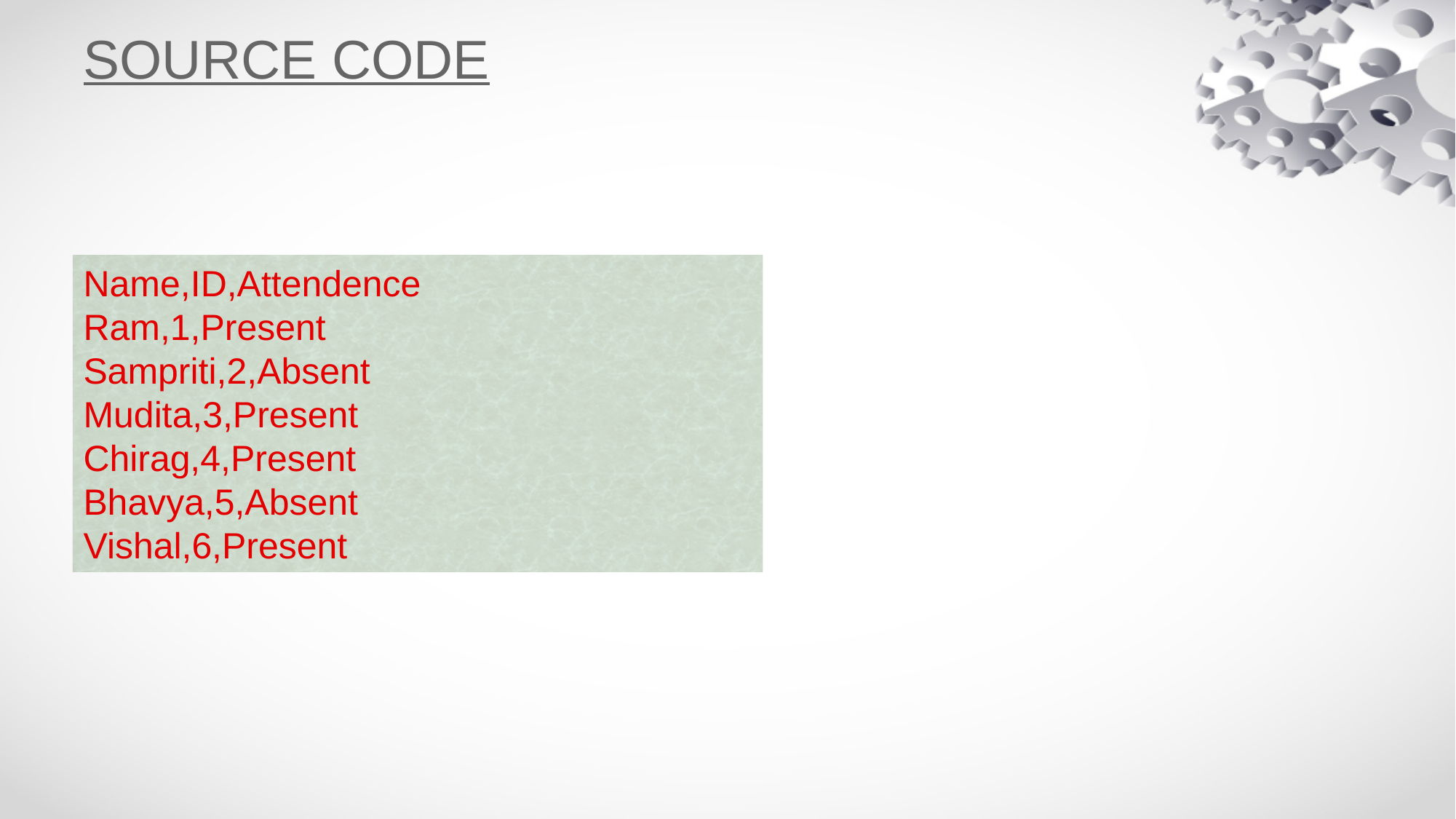

# SOURCE CODE
Name,ID,Attendence
Ram,1,Present
Sampriti,2,Absent
Mudita,3,Present
Chirag,4,Present
Bhavya,5,Absent
Vishal,6,Present